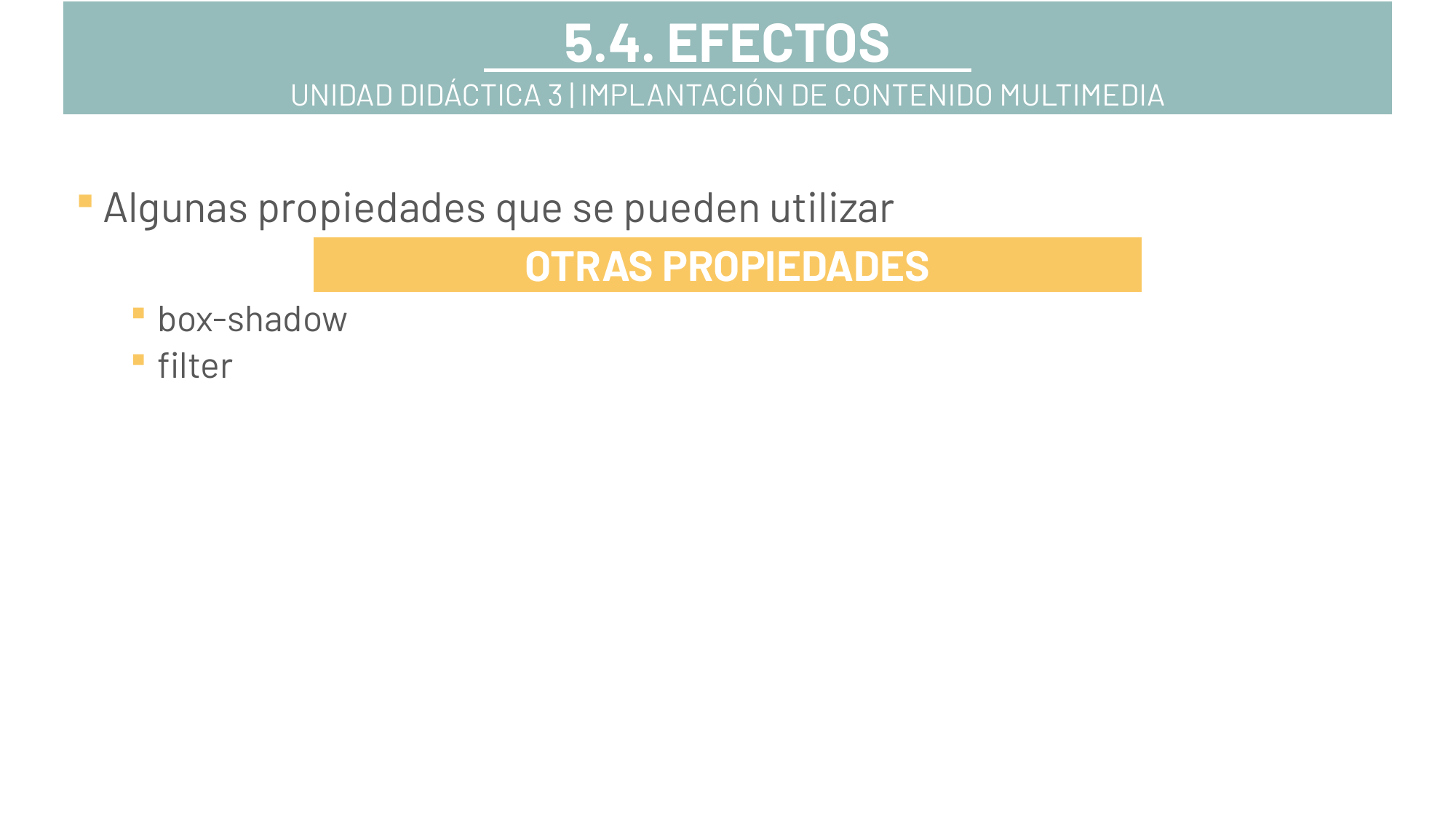

5.4. EFECTOS
UNIDAD DIDÁCTICA 3 | IMPLANTACIÓN DE CONTENIDO MULTIMEDIA
Algunas propiedades que se pueden utilizar

box-shadow
filter

OTRAS PROPIEDADES